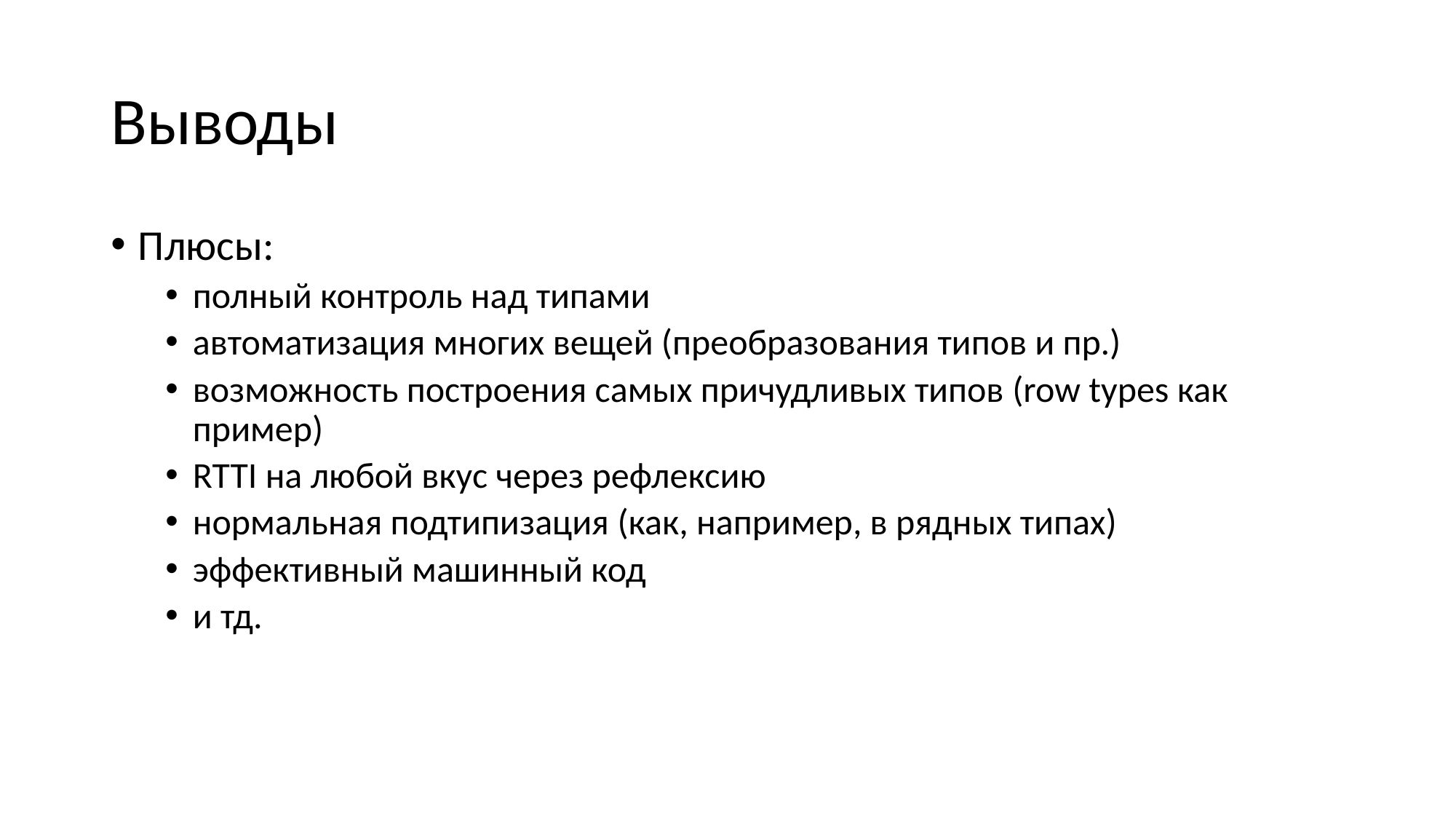

# Выводы
Плюсы:
полный контроль над типами
автоматизация многих вещей (преобразования типов и пр.)
возможность построения самых причудливых типов (row types как пример)
RTTI на любой вкус через рефлексию
нормальная подтипизация (как, например, в рядных типах)
эффективный машинный код
и тд.